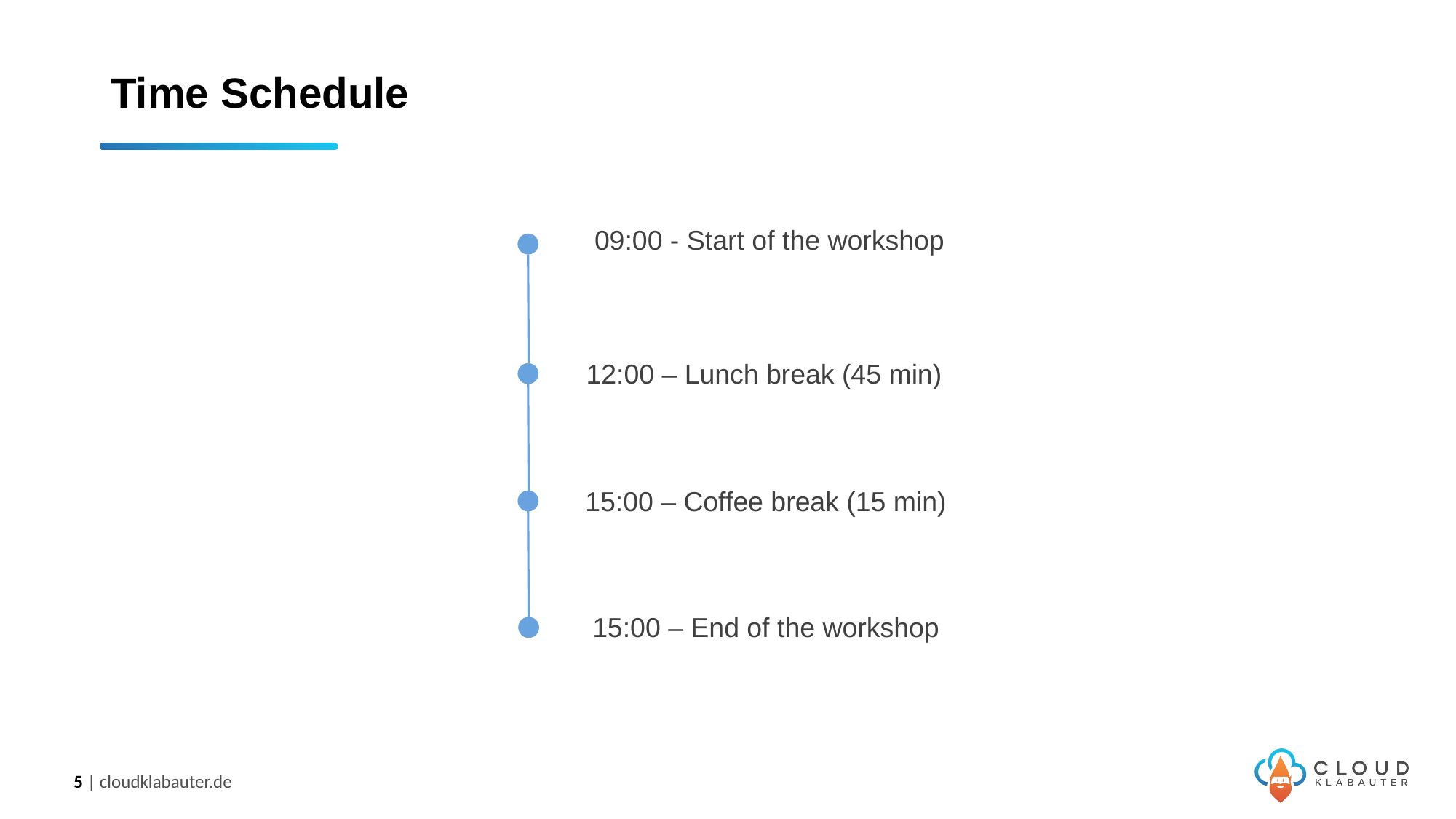

# Time Schedule

09:00 - Start of the workshop

12:00 – Lunch break (45 min)

15:00 – Coffee break (15 min)

15:00 – End of the workshop

5 | cloudklabauter.de